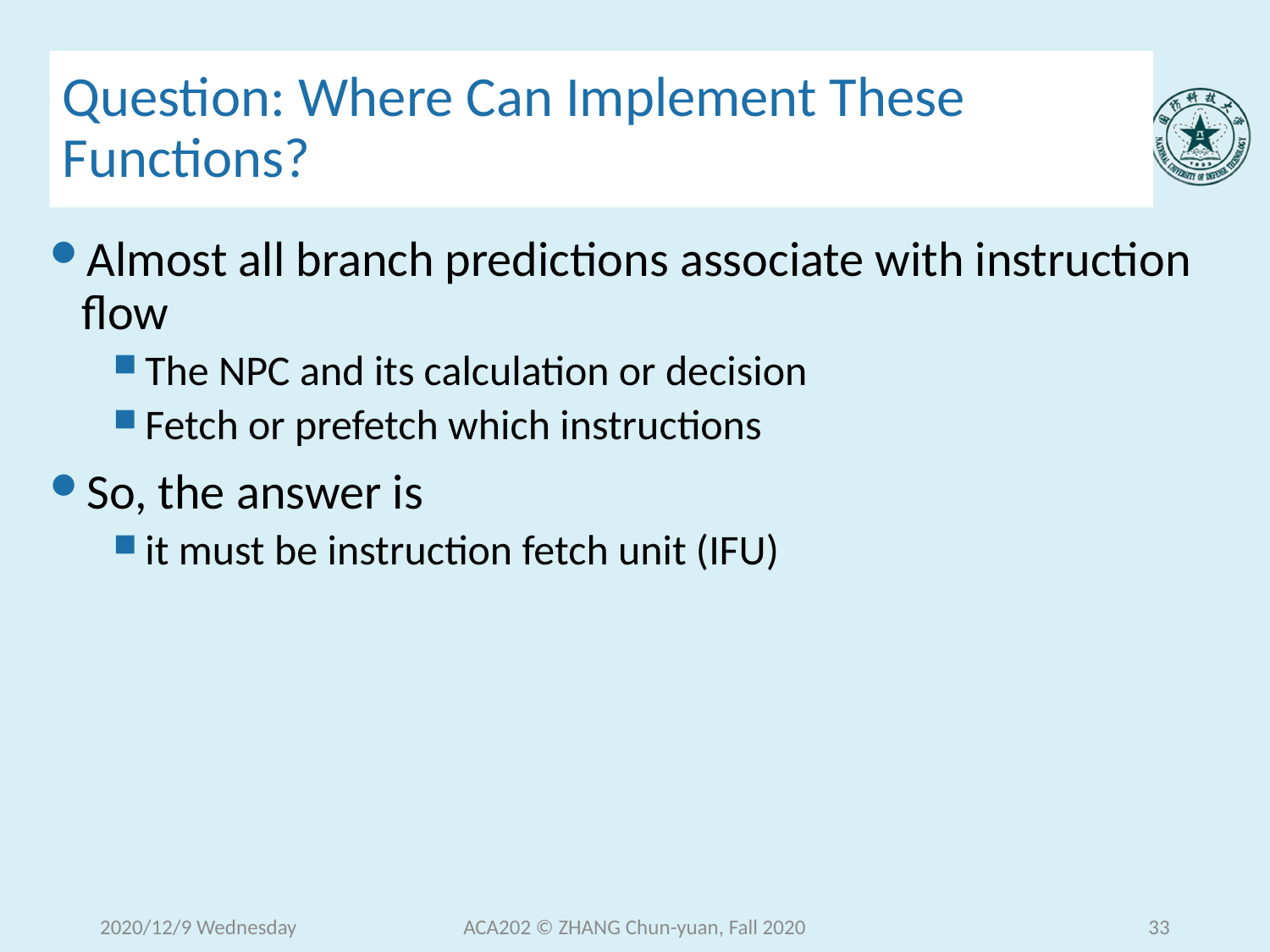

# Question: Where Can Implement These Functions?
Almost all branch predictions associate with instruction flow
The NPC and its calculation or decision
Fetch or prefetch which instructions
So, the answer is
it must be instruction fetch unit (IFU)
2020/12/9 Wednesday
ACA202 © ZHANG Chun-yuan, Fall 2020
33